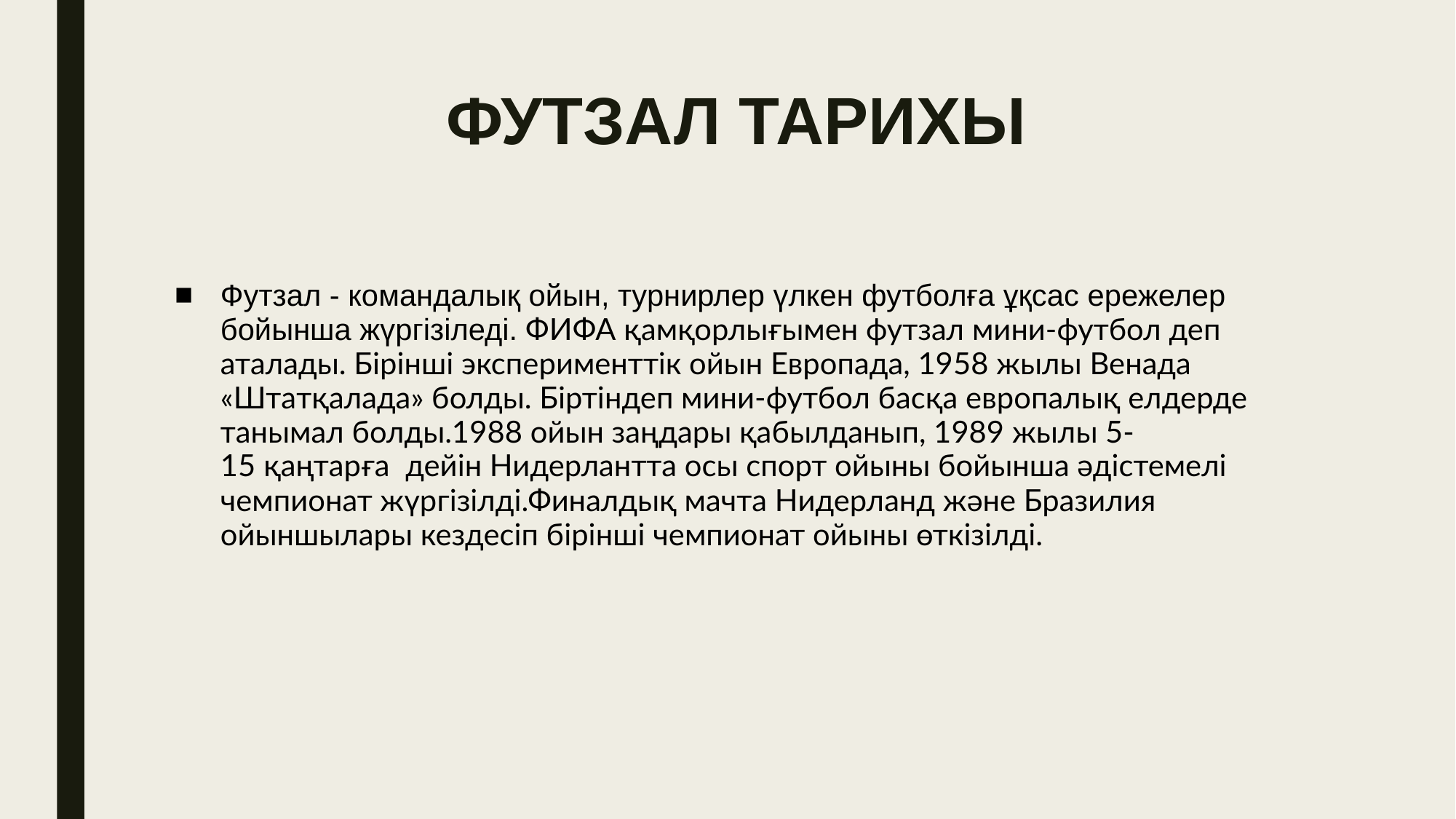

# ФУТЗАЛ ТАРИХЫ
Футзал - командалық ойын, турнирлер үлкен футболға ұқсас ережелер бойынша жүргізіледі. ФИФА қамқорлығымен футзал мини-футбол деп аталады. Бірінші эксперименттік ойын Европада, 1958 жылы Венада «Штатқалада» болды. Біртіндеп мини-футбол басқа европалық елдерде танымал болды.1988 ойын заңдары қабылданып, 1989 жылы 5-15 қаңтарға  дейін Нидерлантта осы спорт ойыны бойынша әдістемелі чемпионат жүргізілді.Финалдық мачта Нидерланд және Бразилия ойыншылары кездесіп бірінші чемпионат ойыны өткізілді.